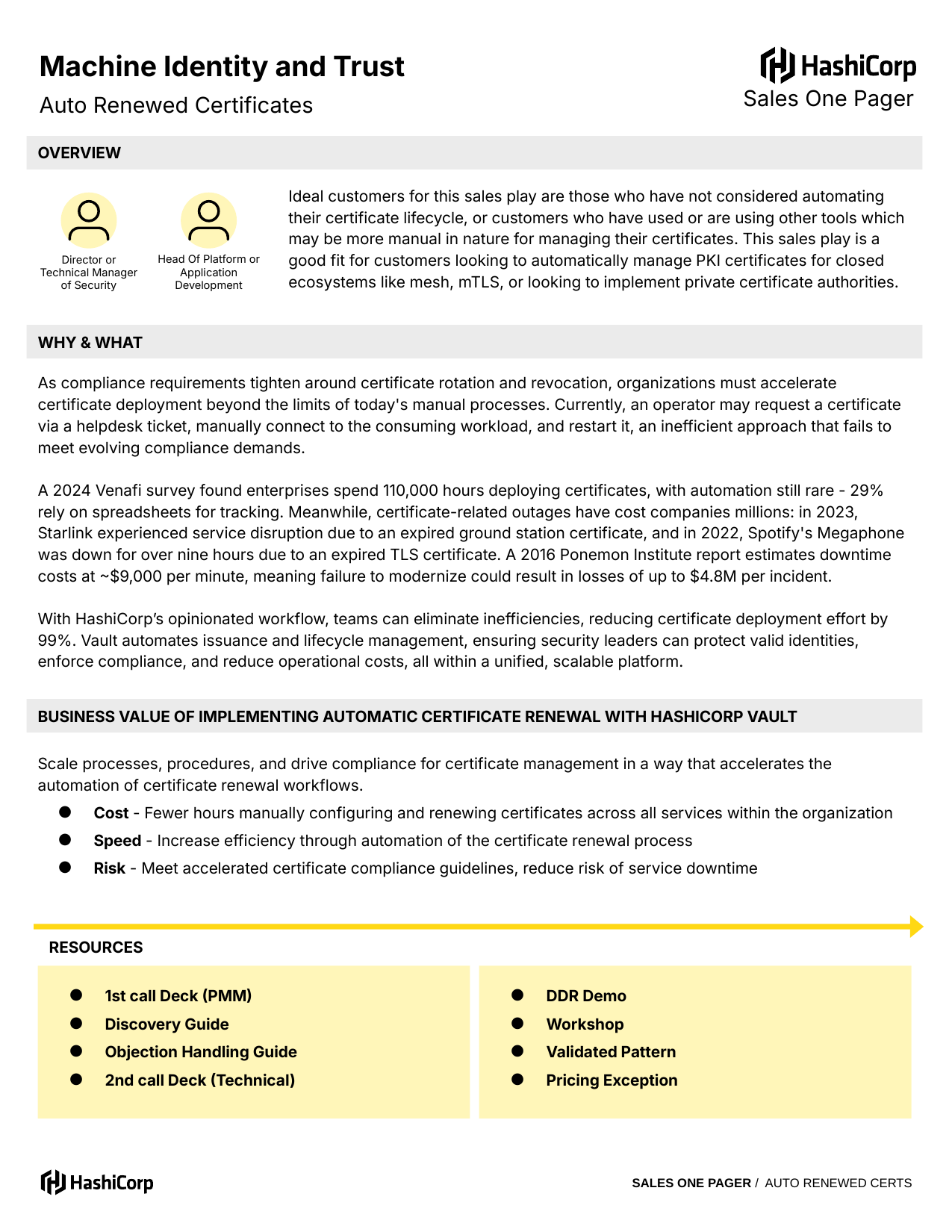

Machine Identity and Trust

Sales One Pager
Auto Renewed Certificates
OVERVIEW
Ideal customers for this sales play are those who have not considered automating their certificate lifecycle, or customers who have used or are using other tools which may be more manual in nature for managing their certificates. This sales play is a good fit for customers looking to automatically manage PKI certificates for closed ecosystems like mesh, mTLS, or looking to implement private certificate authorities.

Head Of Platform or Application Development
Director or Technical Manager of Security
WHY & WHAT
As compliance requirements tighten around certificate rotation and revocation, organizations must accelerate certificate deployment beyond the limits of today's manual processes. Currently, an operator may request a certificate via a helpdesk ticket, manually connect to the consuming workload, and restart it, an inefficient approach that fails to meet evolving compliance demands.

A 2024 Venafi survey found enterprises spend 110,000 hours deploying certificates, with automation still rare - 29% rely on spreadsheets for tracking. Meanwhile, certificate-related outages have cost companies millions: in 2023, Starlink experienced service disruption due to an expired ground station certificate, and in 2022, Spotify's Megaphone was down for over nine hours due to an expired TLS certificate. A 2016 Ponemon Institute report estimates downtime costs at ~$9,000 per minute, meaning failure to modernize could result in losses of up to $4.8M per incident.

With HashiCorp’s opinionated workflow, teams can eliminate inefficiencies, reducing certificate deployment effort by 99%. Vault automates issuance and lifecycle management, ensuring security leaders can protect valid identities, enforce compliance, and reduce operational costs, all within a unified, scalable platform.

BUSINESS VALUE OF IMPLEMENTING AUTOMATIC CERTIFICATE RENEWAL WITH HASHICORP VAULT
Scale processes, procedures, and drive compliance for certificate management in a way that accelerates the automation of certificate renewal workflows.
Cost - Fewer hours manually configuring and renewing certificates across all services within the organization
Speed - Increase efficiency through automation of the certificate renewal process
Risk - Meet accelerated certificate compliance guidelines, reduce risk of service downtime

RESOURCES
DDR Demo
Workshop
Validated Pattern
Pricing Exception
1st call Deck (PMM)
Discovery Guide
Objection Handling Guide
2nd call Deck (Technical)
RESOURCES
SALES ONE PAGER /  AUTO RENEWED CERTS